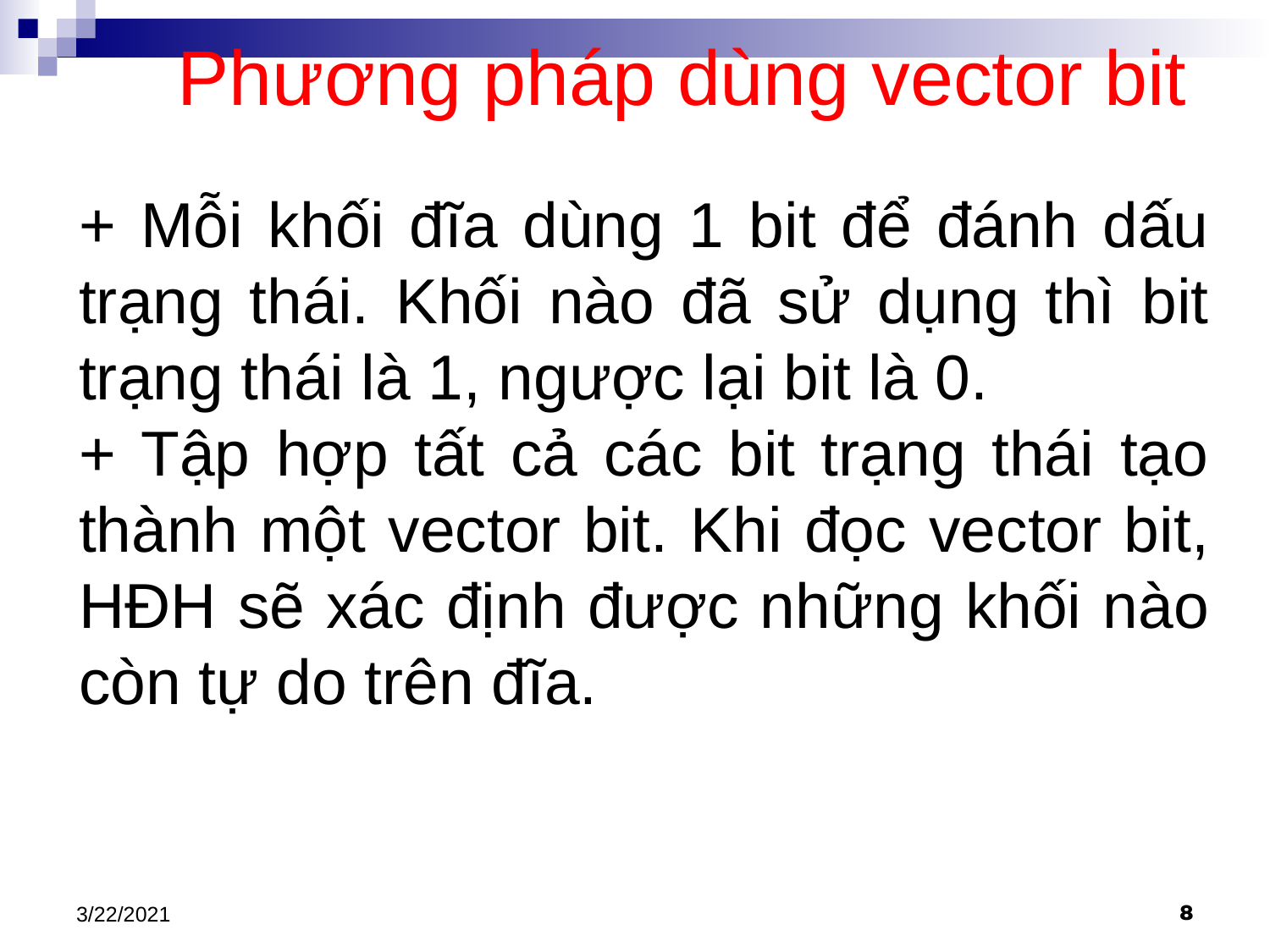

# Phương pháp dùng vector bit
+ Mỗi khối đĩa dùng 1 bit để đánh dấu trạng thái. Khối nào đã sử dụng thì bit trạng thái là 1, ngược lại bit là 0.
+ Tập hợp tất cả các bit trạng thái tạo thành một vector bit. Khi đọc vector bit, HĐH sẽ xác định được những khối nào còn tự do trên đĩa.
3/22/2021
8